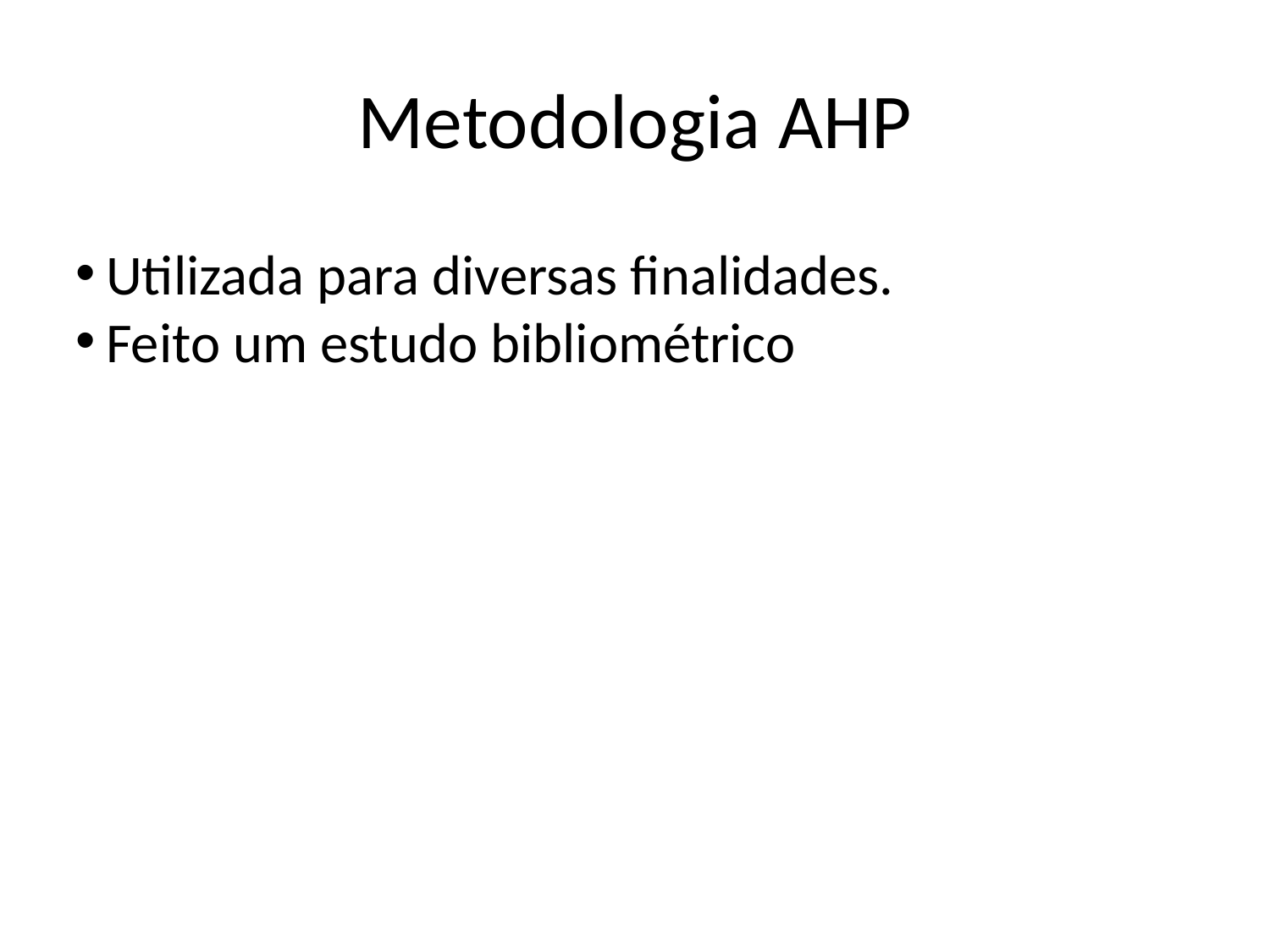

Metodologia AHP
Utilizada para diversas finalidades.
Feito um estudo bibliométrico